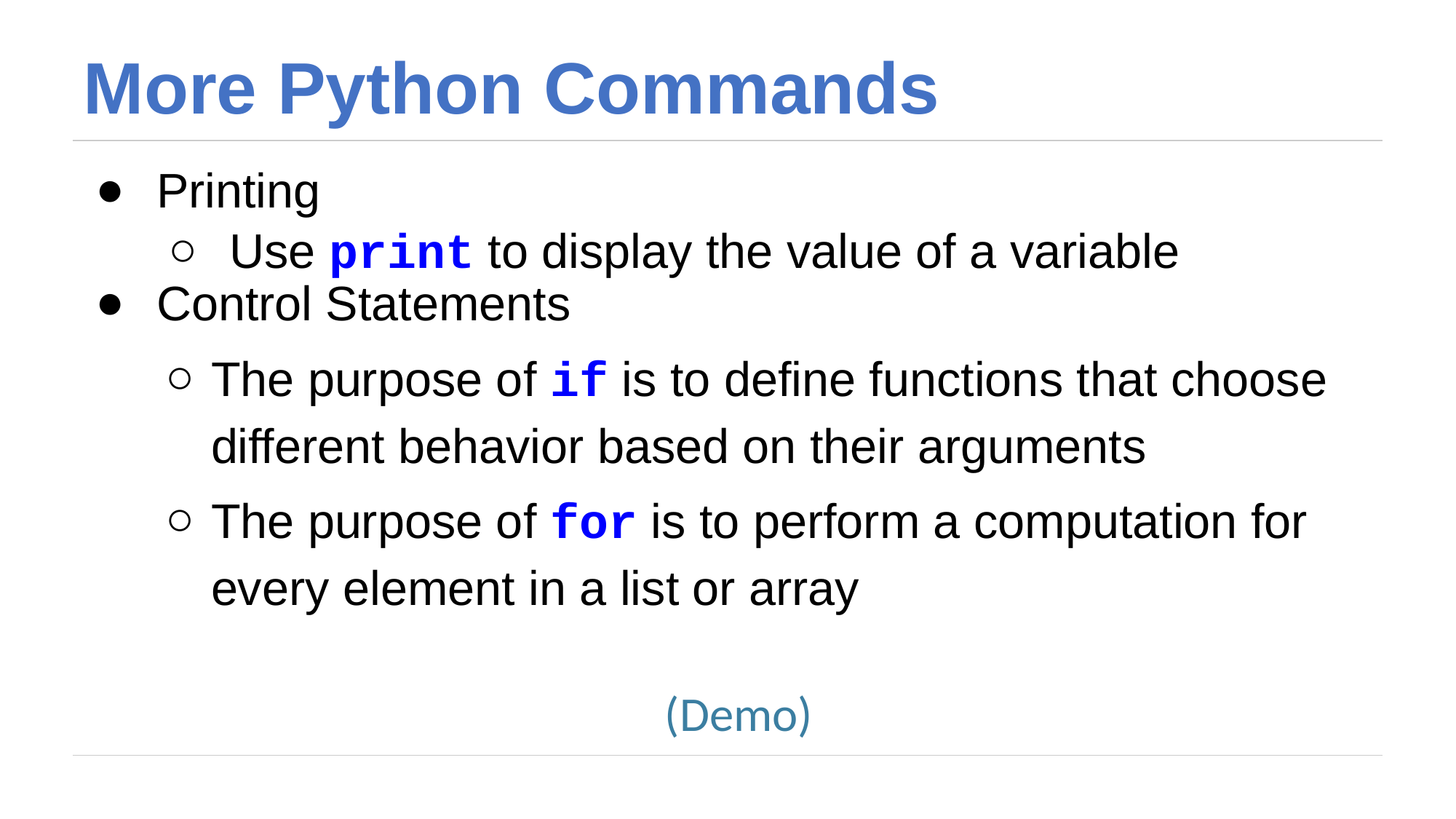

# More Python Commands
Printing
Use print to display the value of a variable
Control Statements
The purpose of if is to define functions that choose different behavior based on their arguments
The purpose of for is to perform a computation for every element in a list or array

(Demo)